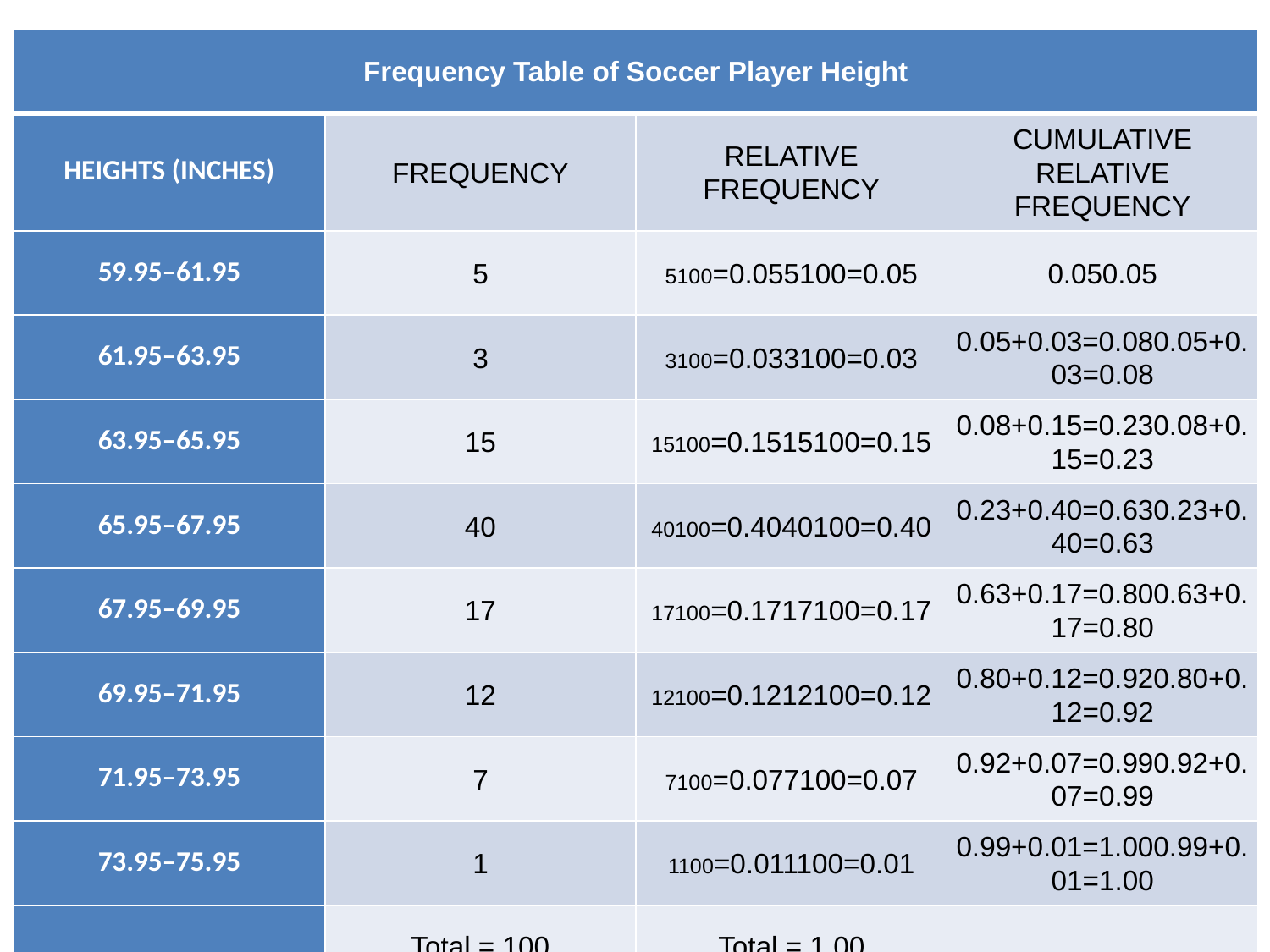

| Frequency Table of Soccer Player Height |  |  |  |
| --- | --- | --- | --- |
| HEIGHTS (INCHES) | FREQUENCY | RELATIVE FREQUENCY | CUMULATIVE RELATIVE FREQUENCY |
| 59.95–61.95 | 5 | 5100=0.055100=0.05 | 0.050.05 |
| 61.95–63.95 | 3 | 3100=0.033100=0.03 | 0.05+0.03=0.080.05+0.03=0.08 |
| 63.95–65.95 | 15 | 15100=0.1515100=0.15 | 0.08+0.15=0.230.08+0.15=0.23 |
| 65.95–67.95 | 40 | 40100=0.4040100=0.40 | 0.23+0.40=0.630.23+0.40=0.63 |
| 67.95–69.95 | 17 | 17100=0.1717100=0.17 | 0.63+0.17=0.800.63+0.17=0.80 |
| 69.95–71.95 | 12 | 12100=0.1212100=0.12 | 0.80+0.12=0.920.80+0.12=0.92 |
| 71.95–73.95 | 7 | 7100=0.077100=0.07 | 0.92+0.07=0.990.92+0.07=0.99 |
| 73.95–75.95 | 1 | 1100=0.011100=0.01 | 0.99+0.01=1.000.99+0.01=1.00 |
|  | Total = 100 | Total = 1.00 |  |